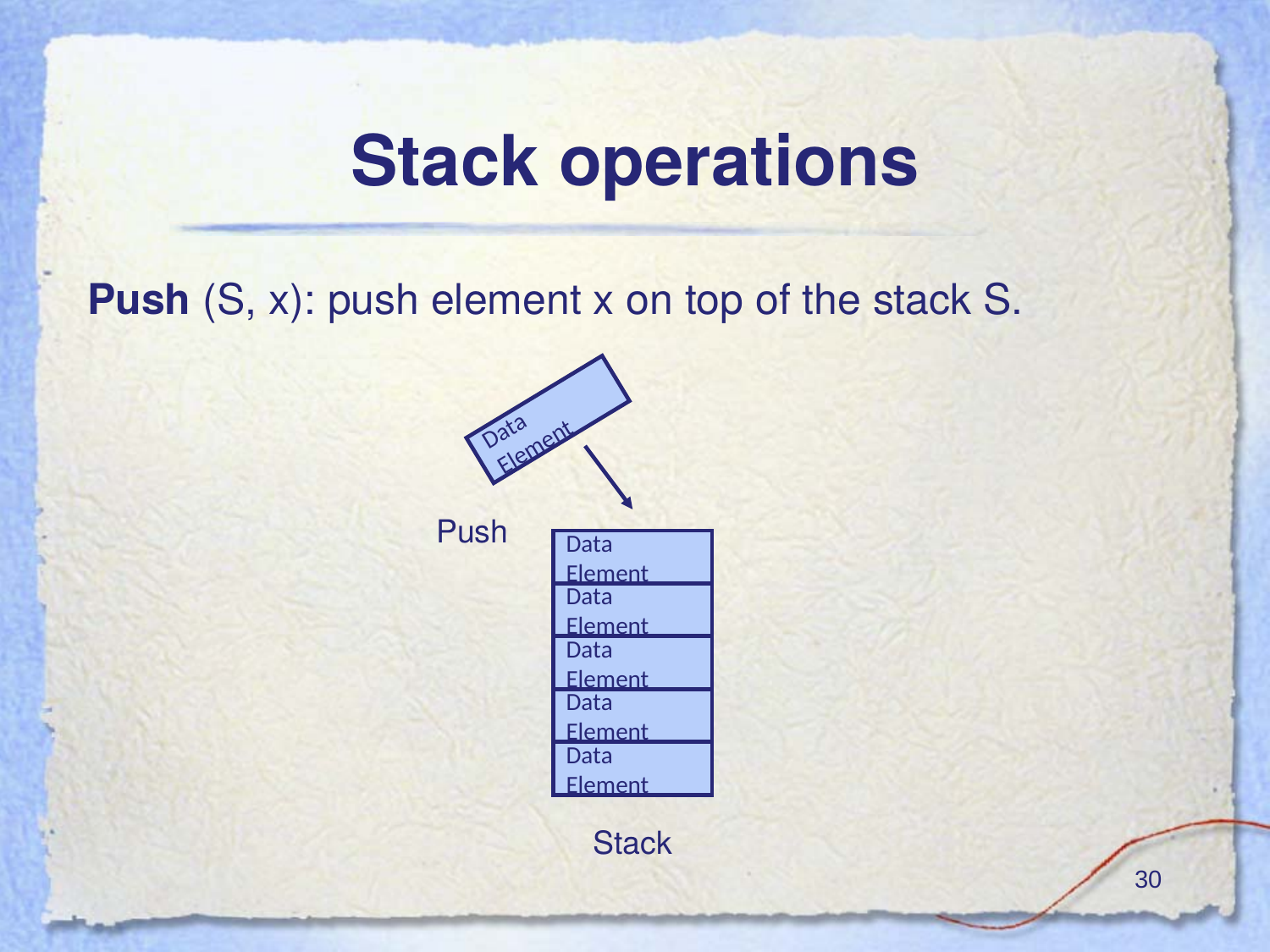

# Stack operations
Push (S, x): push element x on top of the stack S.

Data Element
Push
Data Element
Data Element
Data Element
Data Element
Data Element
Stack
30